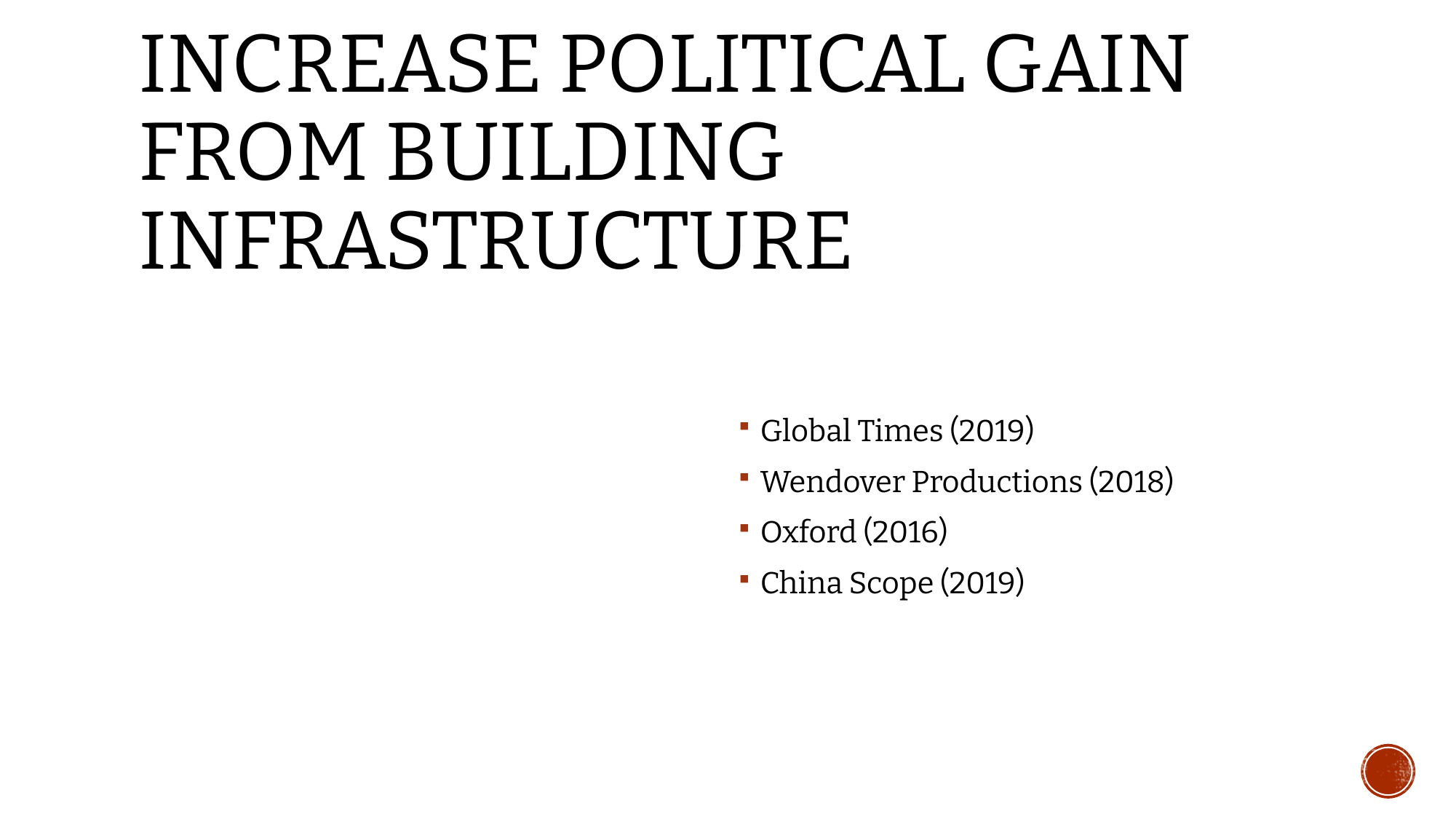

# Increase political gain from building infrastructure
Global Times (2019)
Wendover Productions (2018)
Oxford (2016)
China Scope (2019)